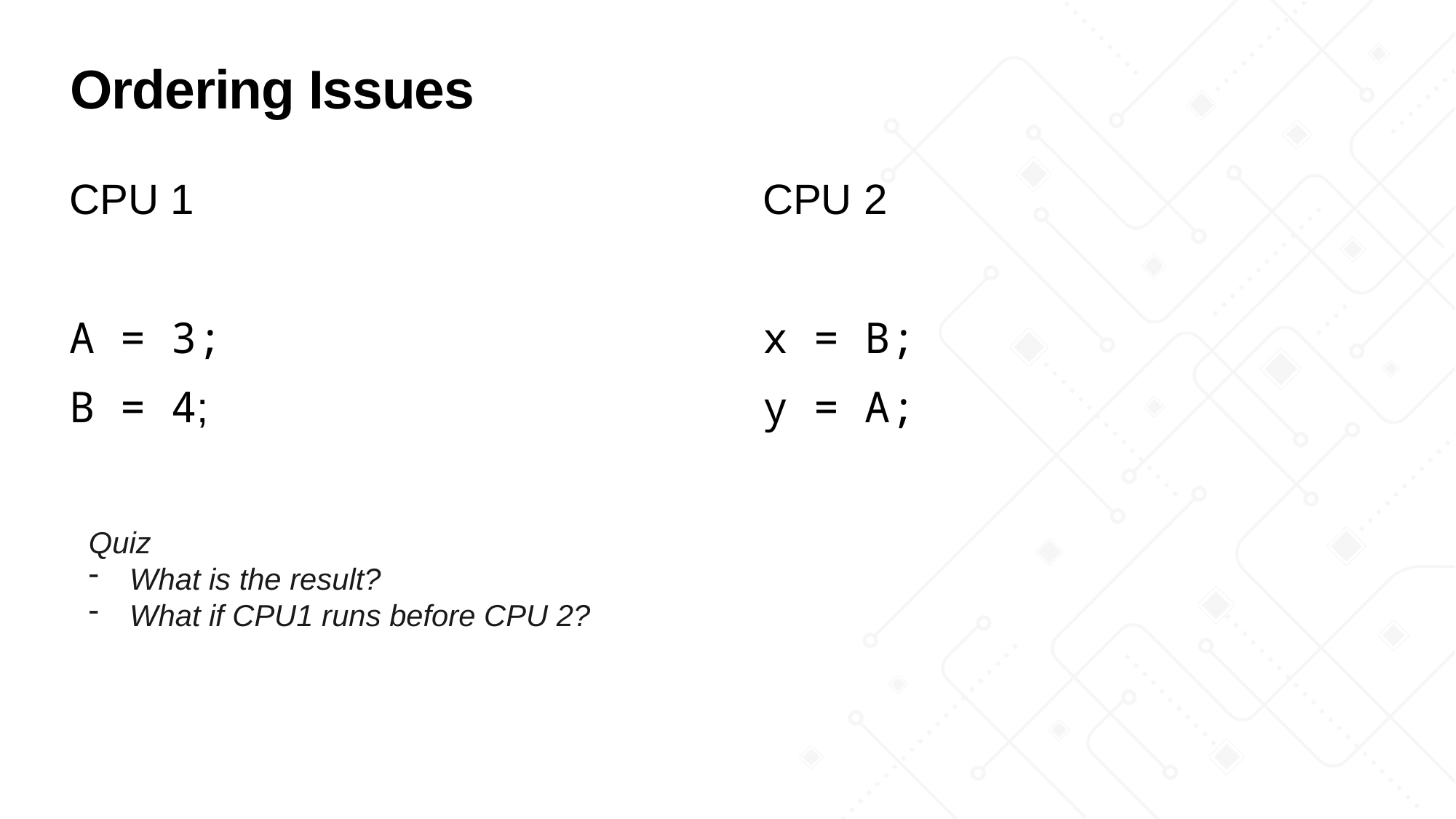

# Ordering Issues
CPU 1

A = 3;
B = 4;

CPU 2

x = B;
y = A;
Quiz
What is the result?
What if CPU1 runs before CPU 2?